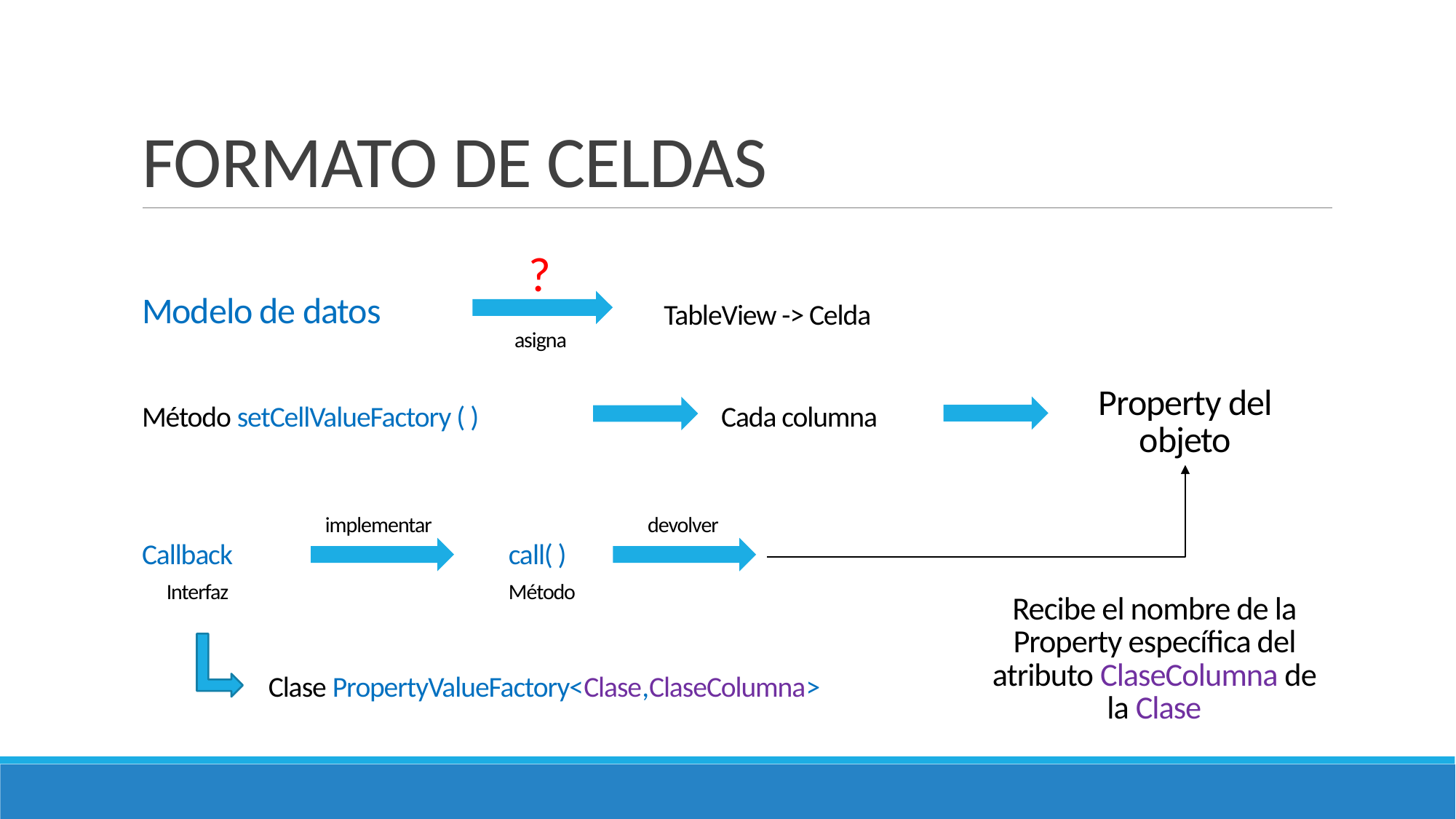

# FORMATO DE CELDAS
?
Modelo de datos
TableView -> Celda

asigna
Property del objeto
Cada columna
Método setCellValueFactory ( )

implementar
devolver
Callback
call( )

Método
Interfaz
Recibe el nombre de la Property específica del atributo ClaseColumna de la Clase

Clase PropertyValueFactory<Clase,ClaseColumna>